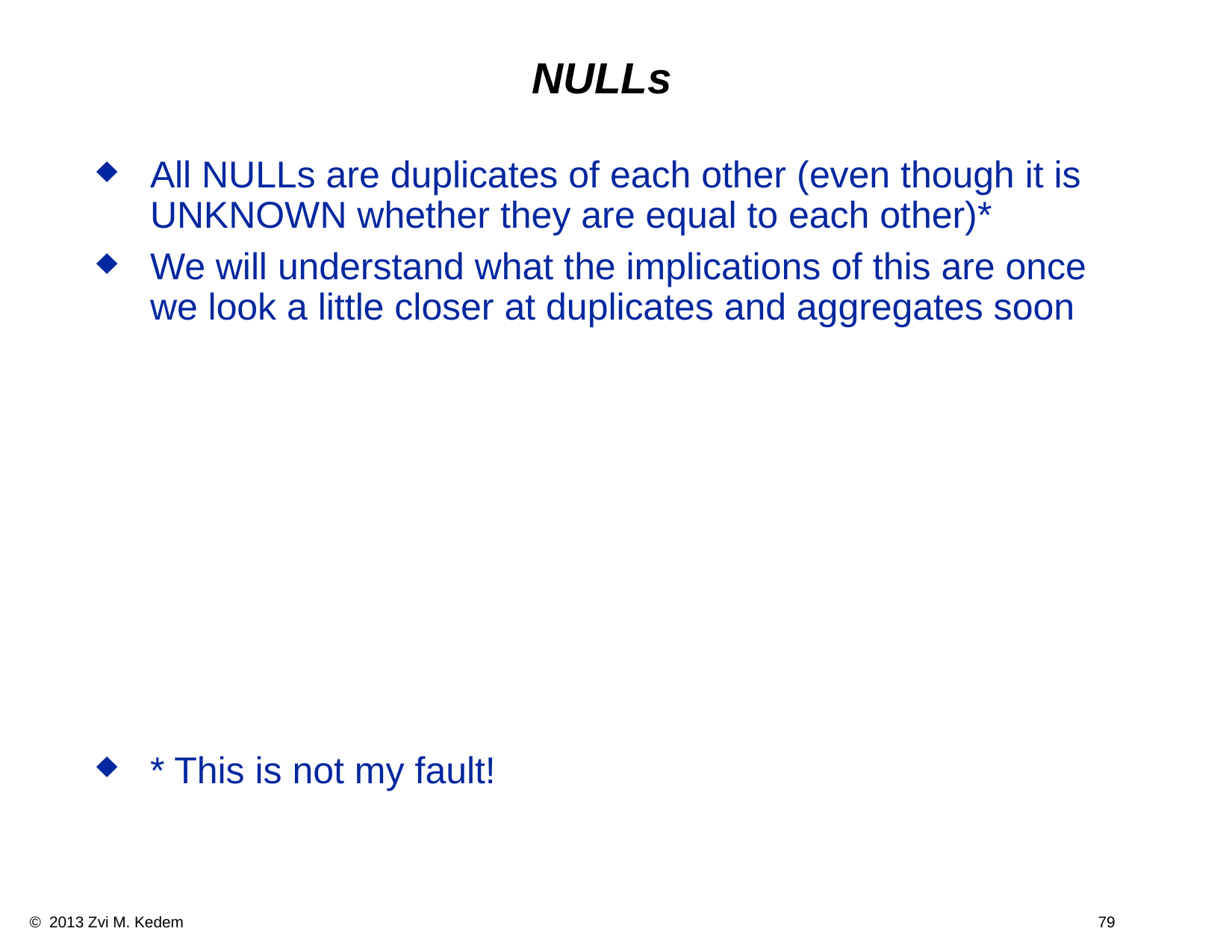

# NULLs
All NULLs are duplicates of each other (even though it is UNKNOWN whether they are equal to each other)*
We will understand what the implications of this are once we look a little closer at duplicates and aggregates soon

* This is not my fault!